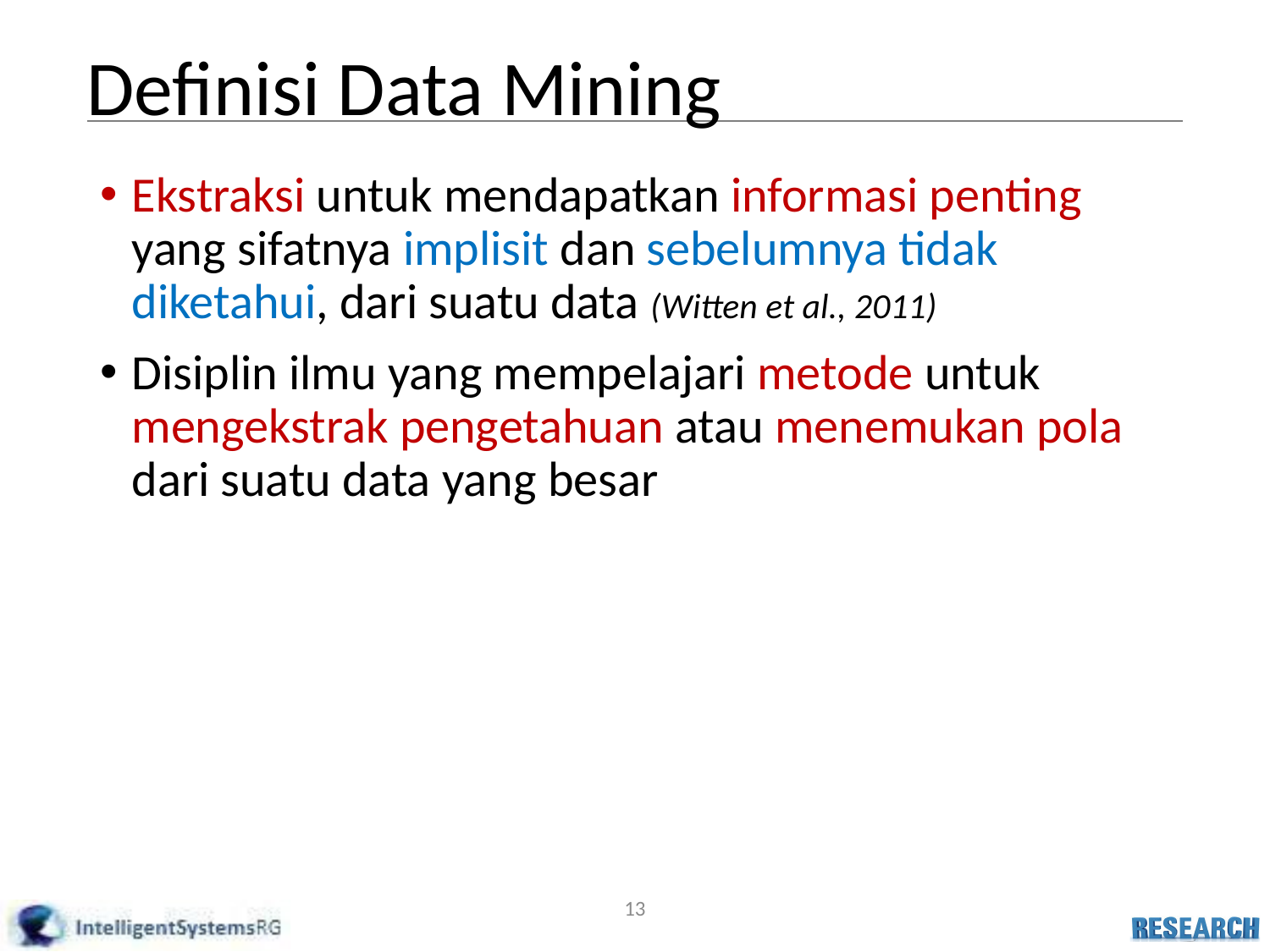

# Definisi Data Mining
Ekstraksi untuk mendapatkan informasi penting yang sifatnya implisit dan sebelumnya tidak diketahui, dari suatu data (Witten et al., 2011)
Disiplin ilmu yang mempelajari metode untuk mengekstrak pengetahuan atau menemukan pola dari suatu data yang besar